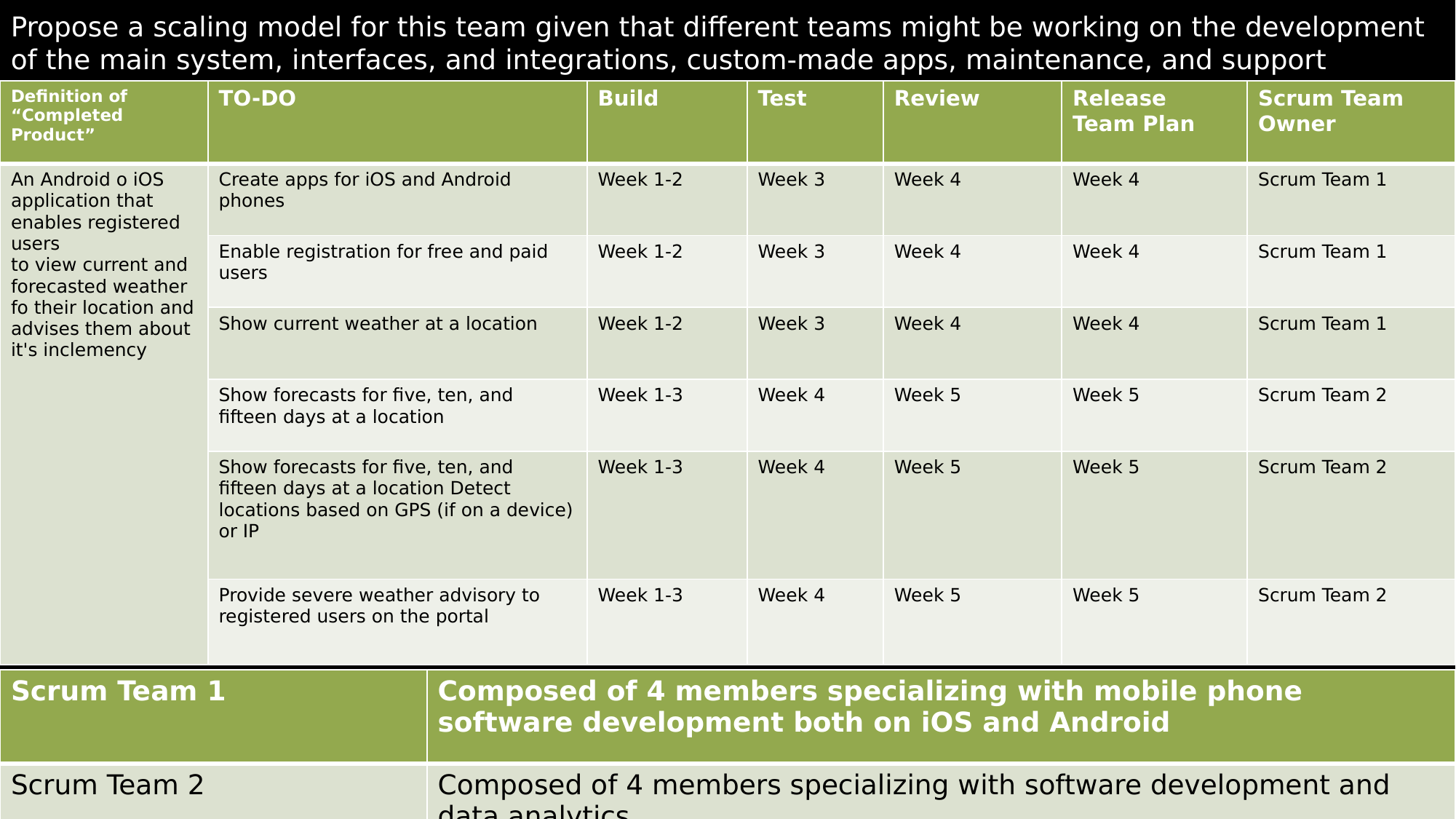

Propose a scaling model for this team given that different teams might be working on the development of the main system, interfaces, and integrations, custom-made apps, maintenance, and support

| Definition of “Completed Product” | TO-DO | Build | Test | Review | Release Team Plan | Scrum Team Owner |
| --- | --- | --- | --- | --- | --- | --- |
| An Android o iOS application that enables registered users to view current and forecasted weather fo their location and advises them about it's inclemency | Create apps for iOS and Android phones | Week 1-2 | Week 3 | Week 4 | Week 4 | Scrum Team 1 |
|  | Enable registration for free and paid users | Week 1-2 | Week 3 | Week 4 | Week 4 | Scrum Team 1 |
|  | Show current weather at a location | Week 1-2 | Week 3 | Week 4 | Week 4 | Scrum Team 1 |
|  | Show forecasts for five, ten, and fifteen days at a location | Week 1-3 | Week 4 | Week 5 | Week 5 | Scrum Team 2 |
|  | Show forecasts for five, ten, and fifteen days at a location Detect locations based on GPS (if on a device) or IP | Week 1-3 | Week 4 | Week 5 | Week 5 | Scrum Team 2 |
|  | Provide severe weather advisory to registered users on the portal | Week 1-3 | Week 4 | Week 5 | Week 5 | Scrum Team 2 |
| Scrum Team 1 | Composed of 4 members specializing with mobile phone software development both on iOS and Android |
| --- | --- |
| Scrum Team 2 | Composed of 4 members specializing with software development and data analytics |